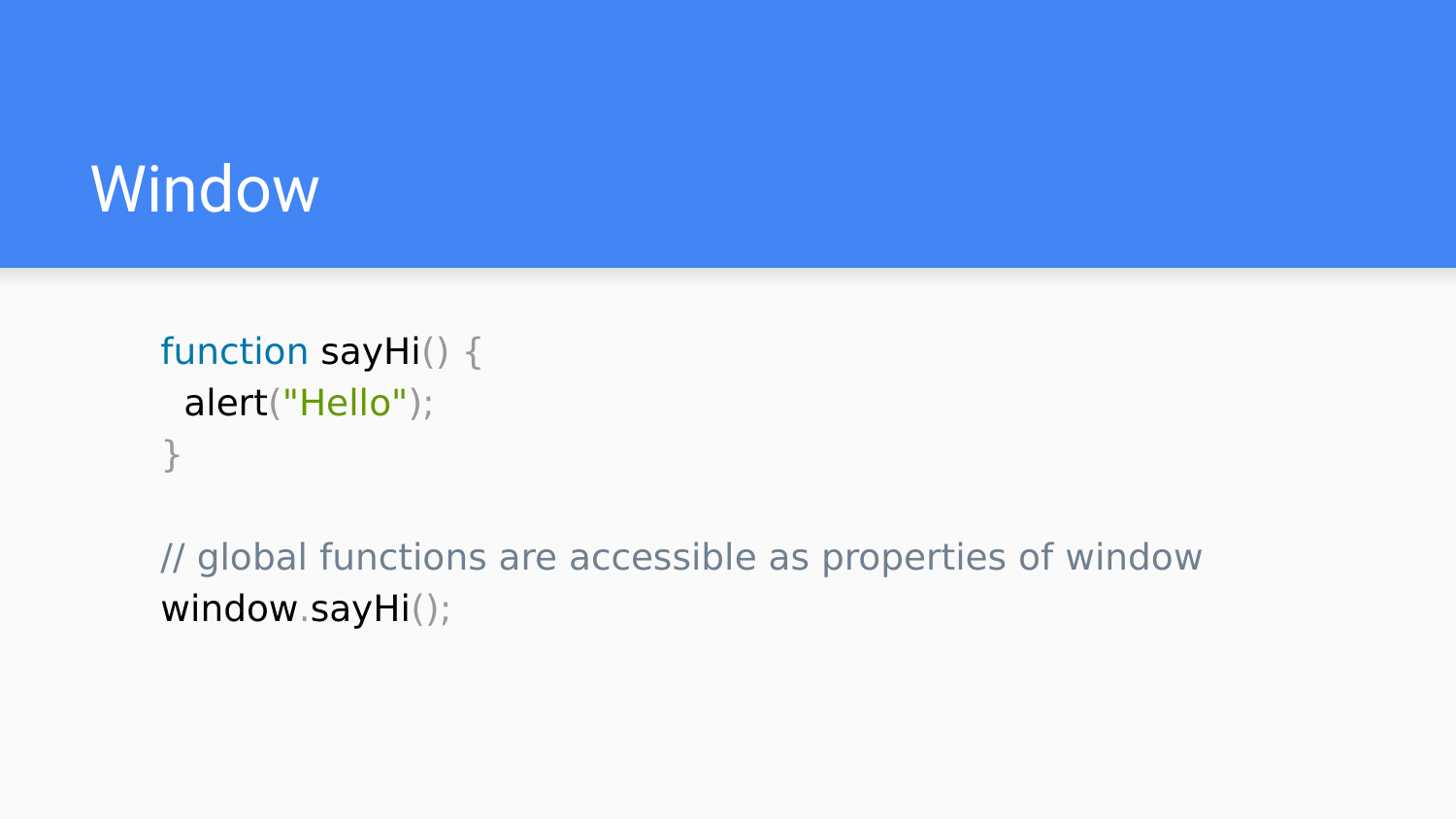

# Window
function sayHi() {
  alert("Hello");
}
// global functions are accessible as properties of window
window.sayHi();